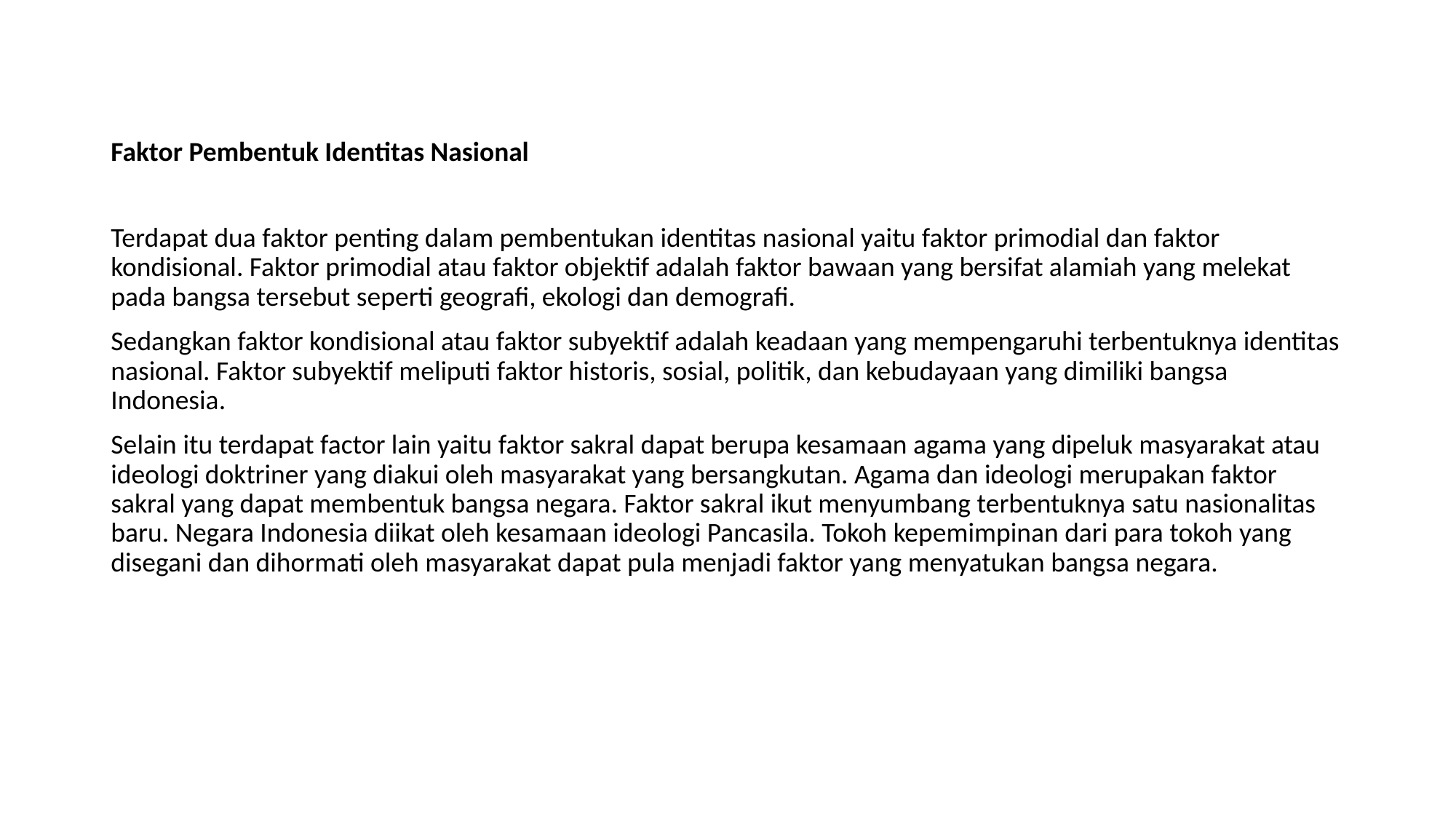

# Faktor Pembentuk Identitas Nasional
Terdapat dua faktor penting dalam pembentukan identitas nasional yaitu faktor primodial dan faktor kondisional. Faktor primodial atau faktor objektif adalah faktor bawaan yang bersifat alamiah yang melekat pada bangsa tersebut seperti geografi, ekologi dan demografi.
Sedangkan faktor kondisional atau faktor subyektif adalah keadaan yang mempengaruhi terbentuknya identitas nasional. Faktor subyektif meliputi faktor historis, sosial, politik, dan kebudayaan yang dimiliki bangsa Indonesia.
Selain itu terdapat factor lain yaitu faktor sakral dapat berupa kesamaan agama yang dipeluk masyarakat atau ideologi doktriner yang diakui oleh masyarakat yang bersangkutan. Agama dan ideologi merupakan faktor sakral yang dapat membentuk bangsa negara. Faktor sakral ikut menyumbang terbentuknya satu nasionalitas baru. Negara Indonesia diikat oleh kesamaan ideologi Pancasila. Tokoh kepemimpinan dari para tokoh yang disegani dan dihormati oleh masyarakat dapat pula menjadi faktor yang menyatukan bangsa negara.